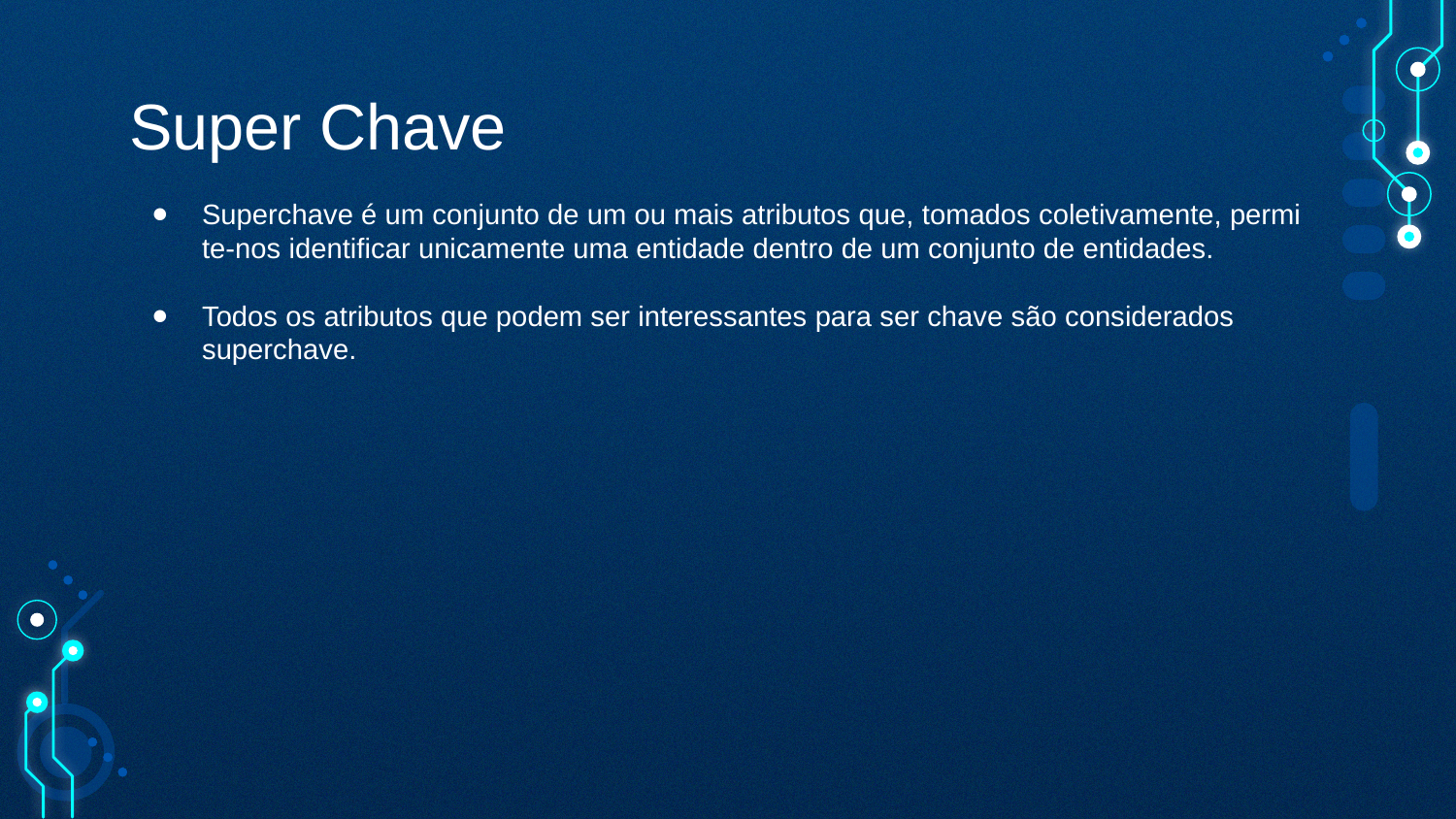

# Super Chave
Superchave é um conjunto de um ou mais atributos que, tomados coletivamente, permi te-nos identificar unicamente uma entidade dentro de um conjunto de entidades.

Todos os atributos que podem ser interessantes para ser chave são considerados superchave.